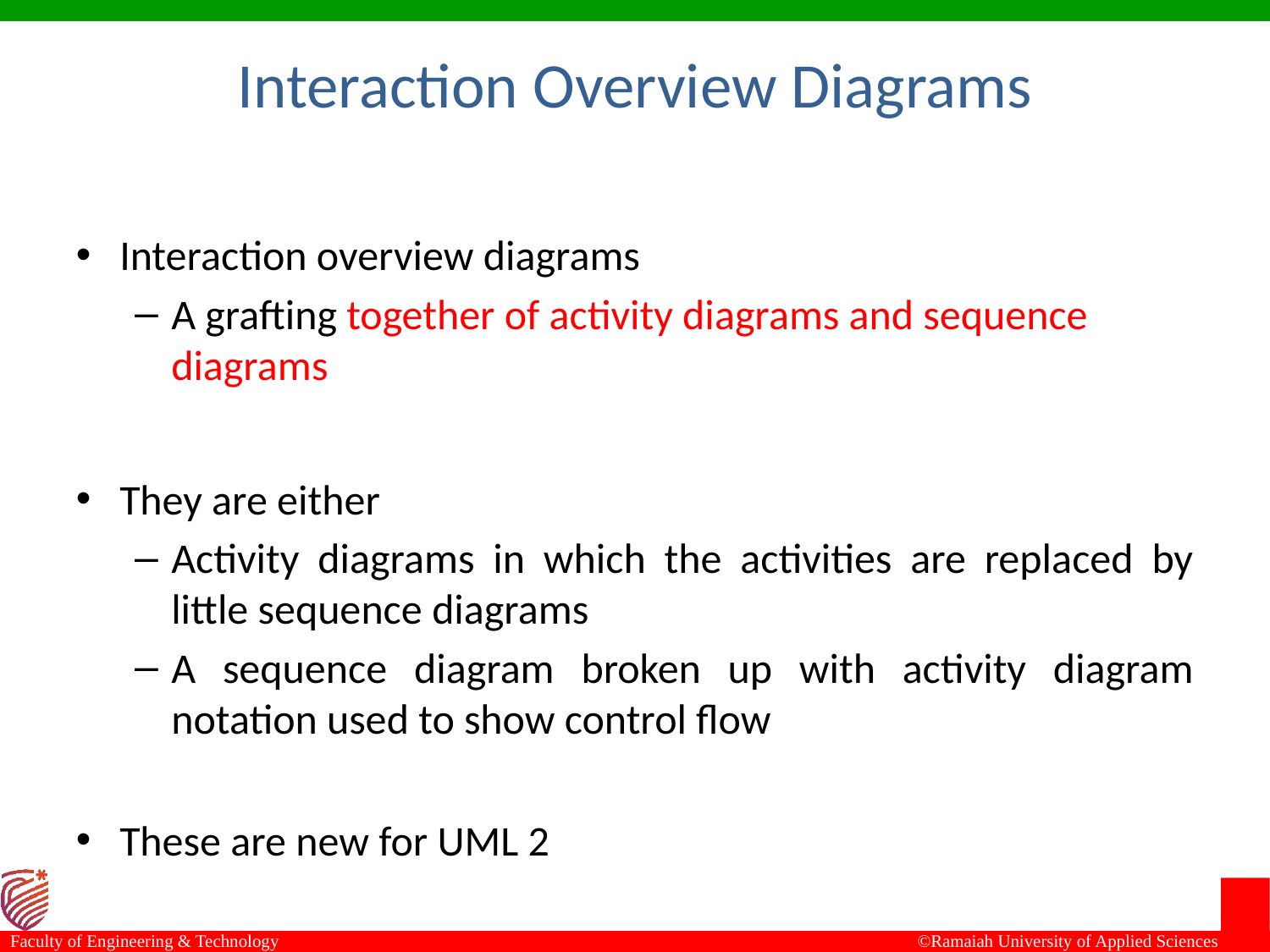

Interaction Overview Diagrams
Interaction overview diagrams
A grafting together of activity diagrams and sequence diagrams

They are either
Activity diagrams in which the activities are replaced by little sequence diagrams
A sequence diagram broken up with activity diagram notation used to show control flow

These are new for UML 2